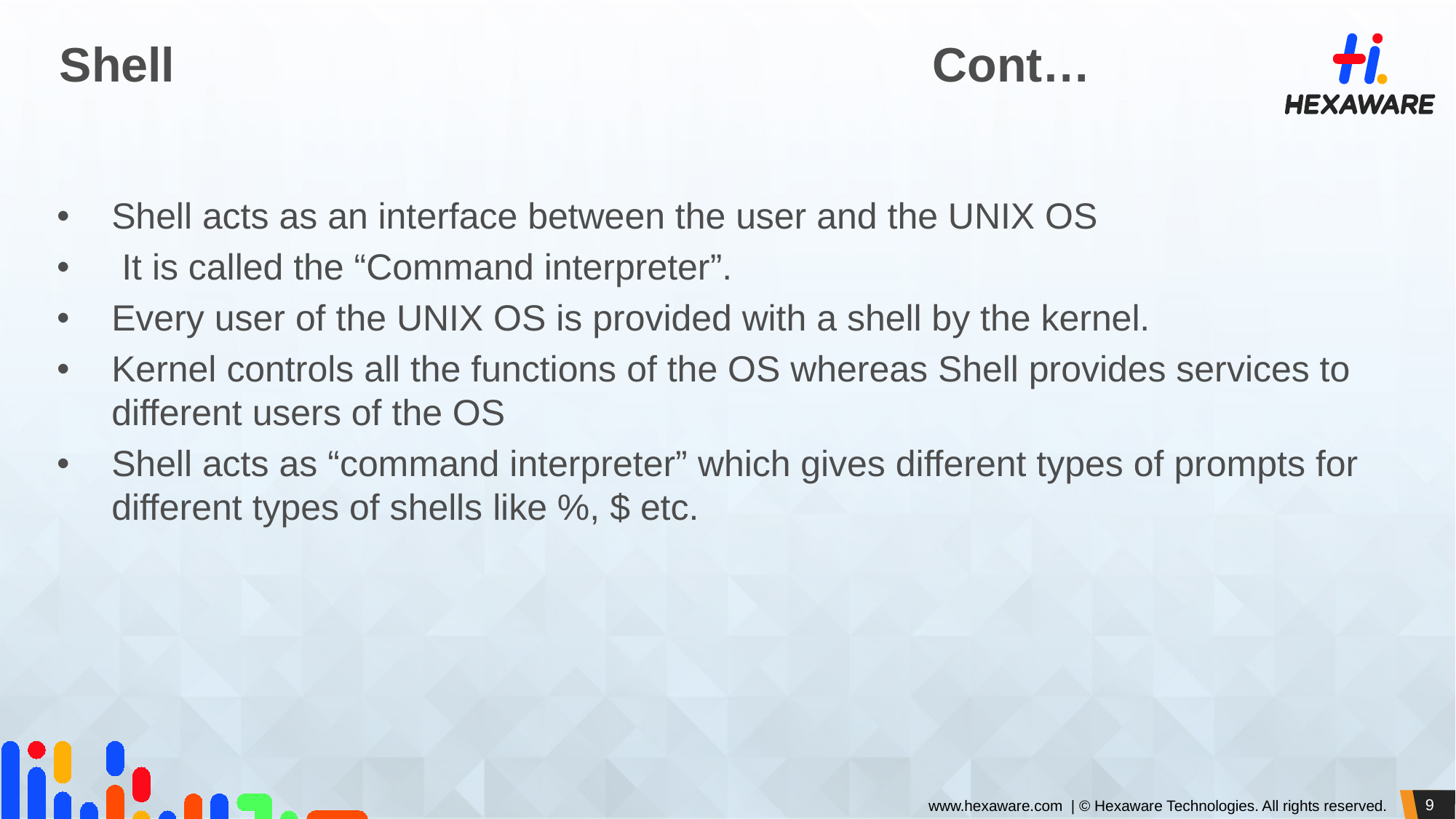

# Shell							Cont…
Shell acts as an interface between the user and the UNIX OS
 It is called the “Command interpreter”.
Every user of the UNIX OS is provided with a shell by the kernel.
Kernel controls all the functions of the OS whereas Shell provides services to different users of the OS
Shell acts as “command interpreter” which gives different types of prompts for different types of shells like %, $ etc.